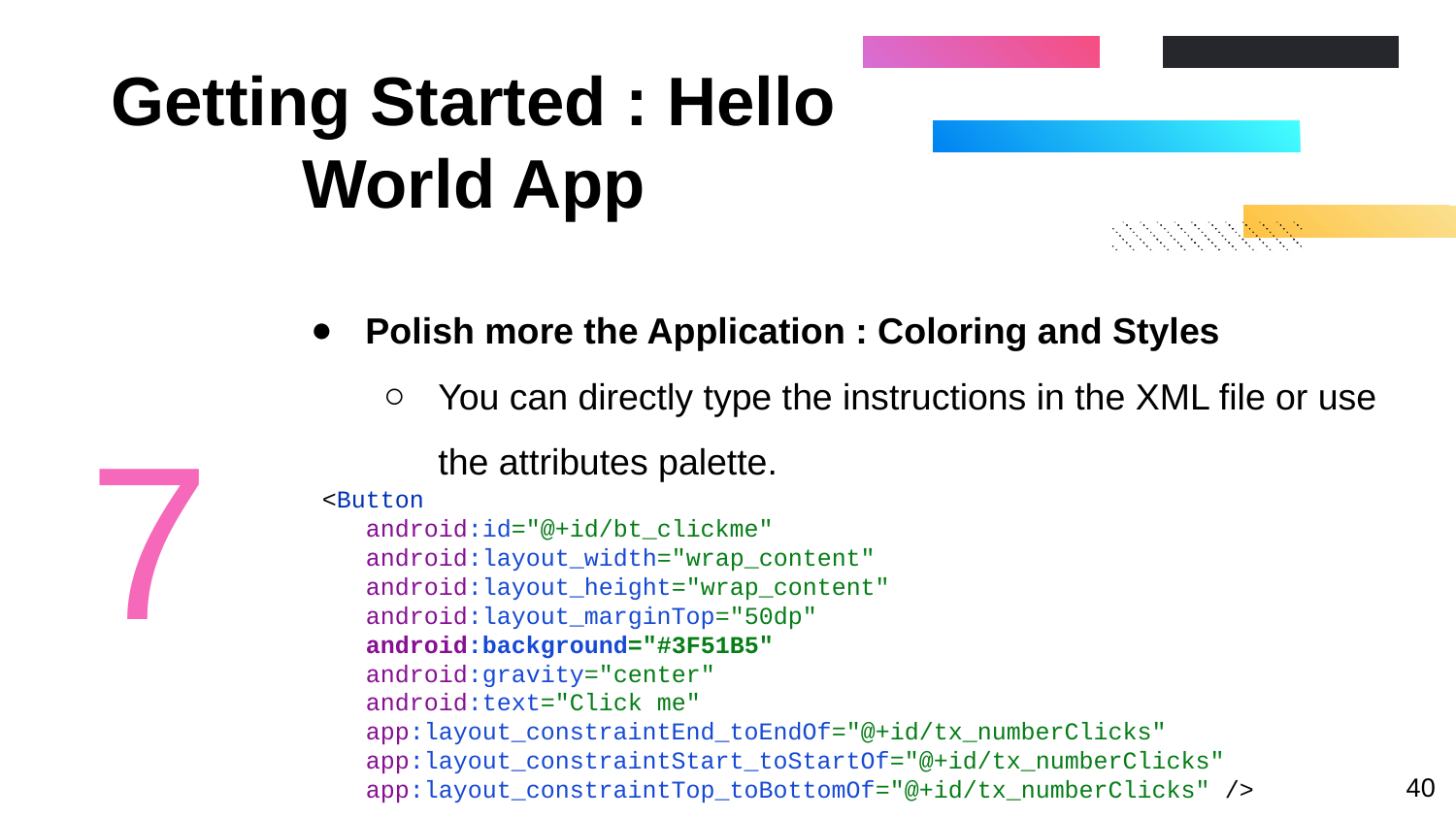

# Getting Started : Hello World App
Polish more the Application : Coloring and Styles
You can directly type the instructions in the XML file or use the attributes palette.

7
<Button
   android:id="@+id/bt_clickme"
   android:layout_width="wrap_content"
   android:layout_height="wrap_content"
   android:layout_marginTop="50dp"
   android:background="#3F51B5"
   android:gravity="center"
   android:text="Click me"
   app:layout_constraintEnd_toEndOf="@+id/tx_numberClicks"
   app:layout_constraintStart_toStartOf="@+id/tx_numberClicks"
   app:layout_constraintTop_toBottomOf="@+id/tx_numberClicks" />

40